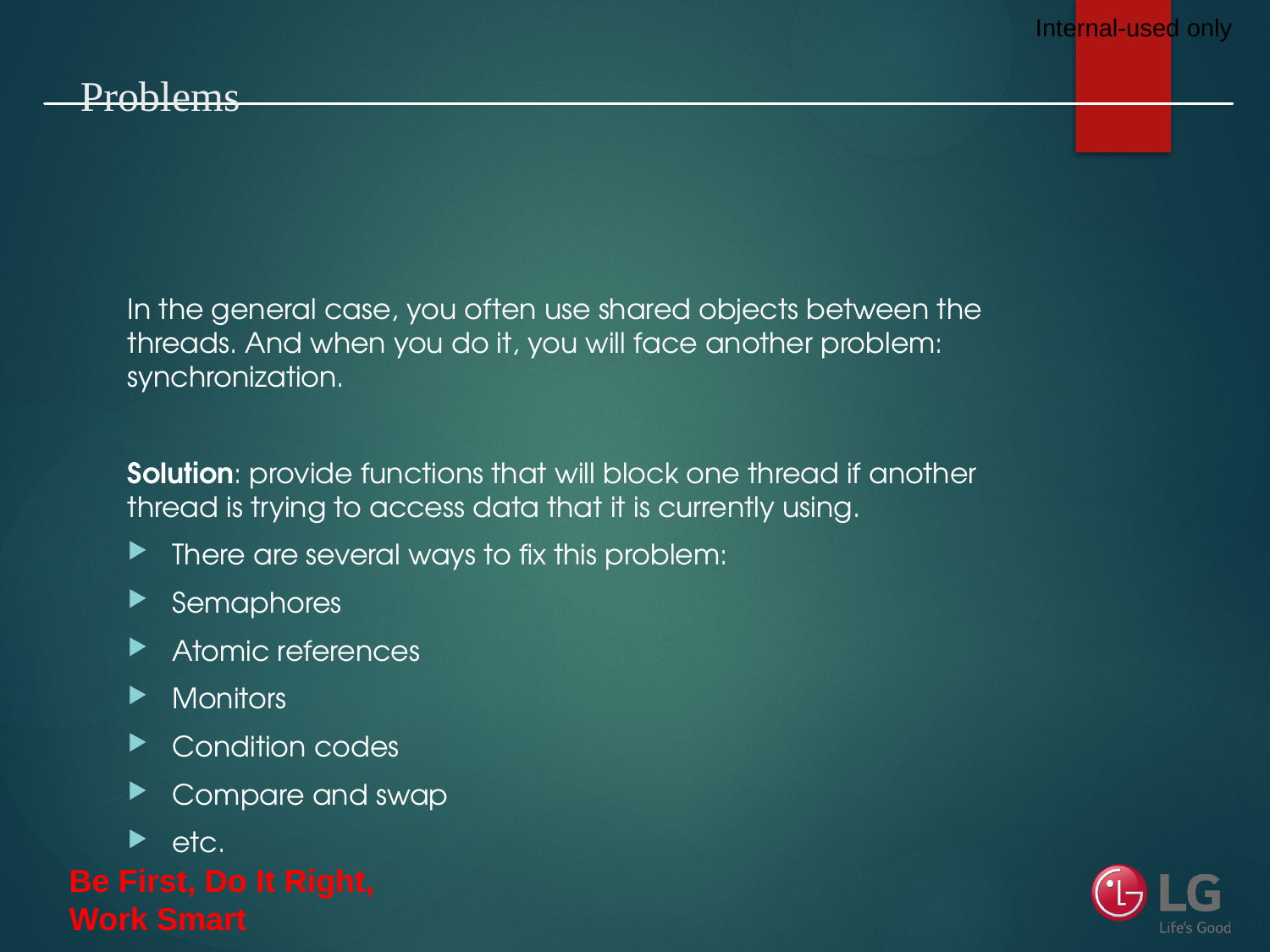

# Problems
In the general case, you often use shared objects between the threads. And when you do it, you will face another problem: synchronization.

Solution: provide functions that will block one thread if another thread is trying to access data that it is currently using.
There are several ways to fix this problem:
Semaphores
Atomic references
Monitors
Condition codes
Compare and swap
etc.